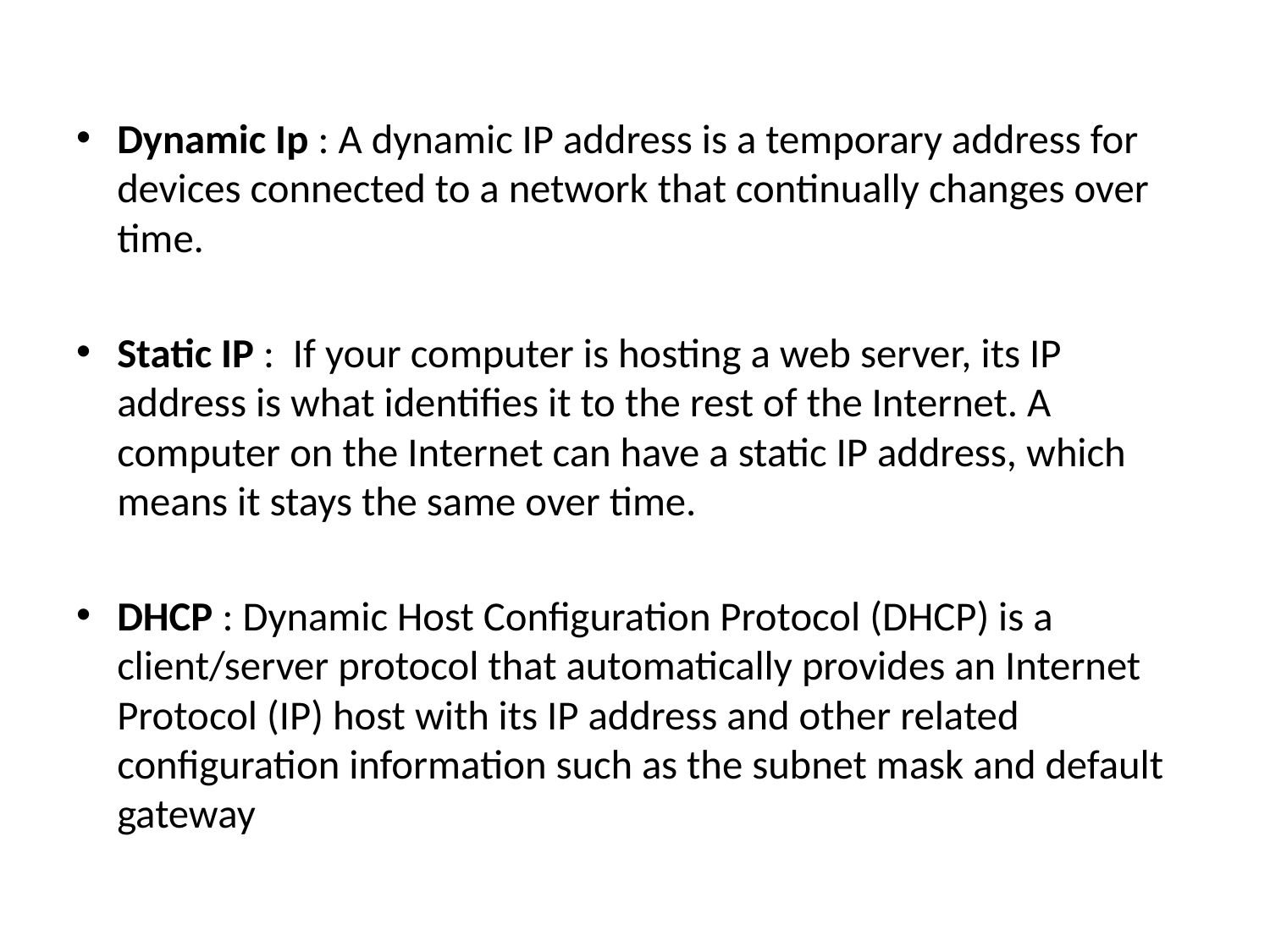

Dynamic Ip : A dynamic IP address is a temporary address for devices connected to a network that continually changes over time.

Static IP :  If your computer is hosting a web server, its IP address is what identifies it to the rest of the Internet. A computer on the Internet can have a static IP address, which means it stays the same over time.

DHCP : Dynamic Host Configuration Protocol (DHCP) is a client/server protocol that automatically provides an Internet Protocol (IP) host with its IP address and other related configuration information such as the subnet mask and default gateway